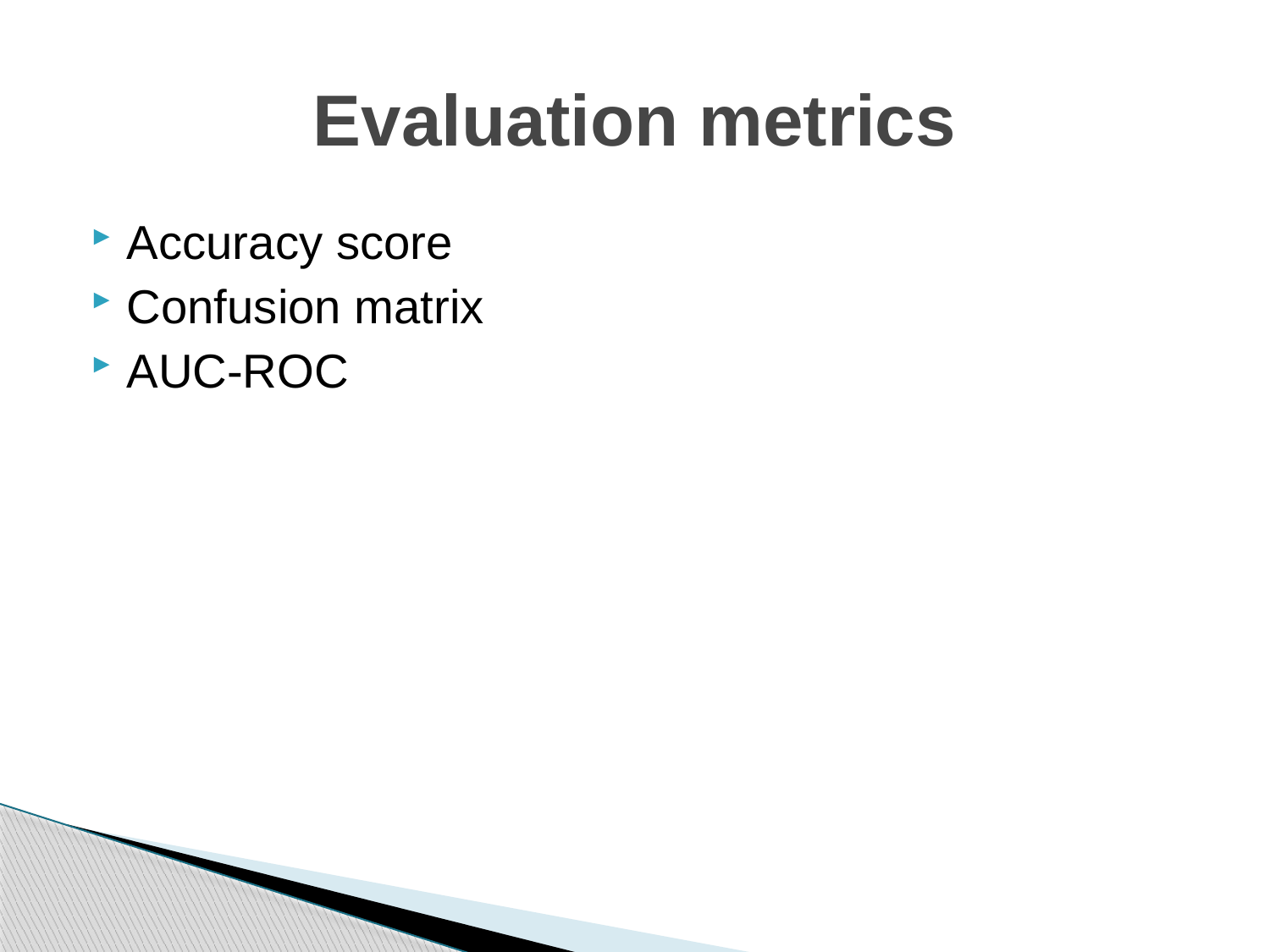

# Evaluation metrics
Accuracy score
Confusion matrix
AUC-ROC